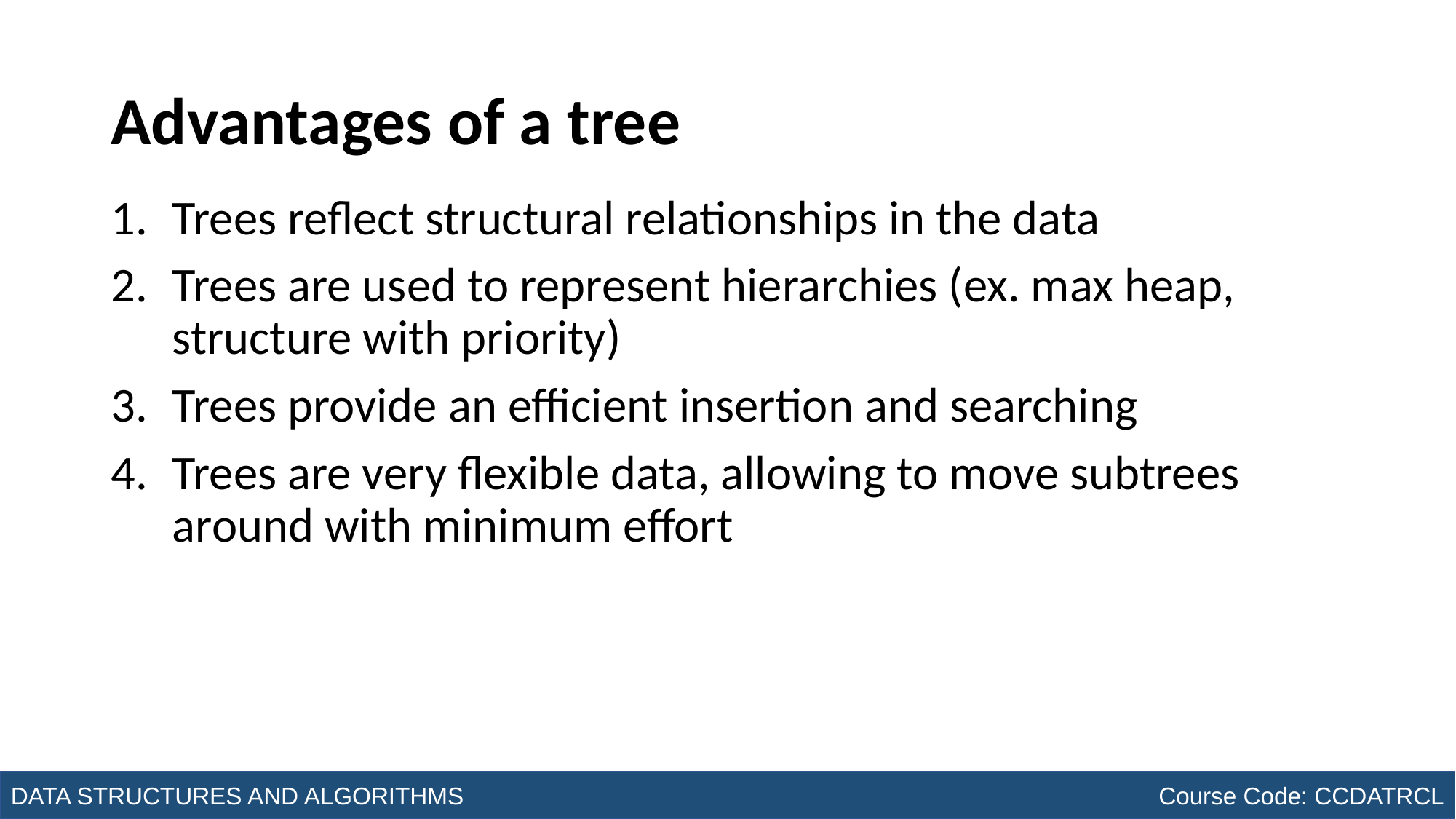

# Advantages of a tree
Trees reflect structural relationships in the data
Trees are used to represent hierarchies (ex. max heap, structure with priority)
Trees provide an efficient insertion and searching
Trees are very flexible data, allowing to move subtrees around with minimum effort

Joseph Marvin R. Imperial
DATA STRUCTURES AND ALGORITHMS
NU College of Computing and Information Technologies
Course Code: CCDATRCL